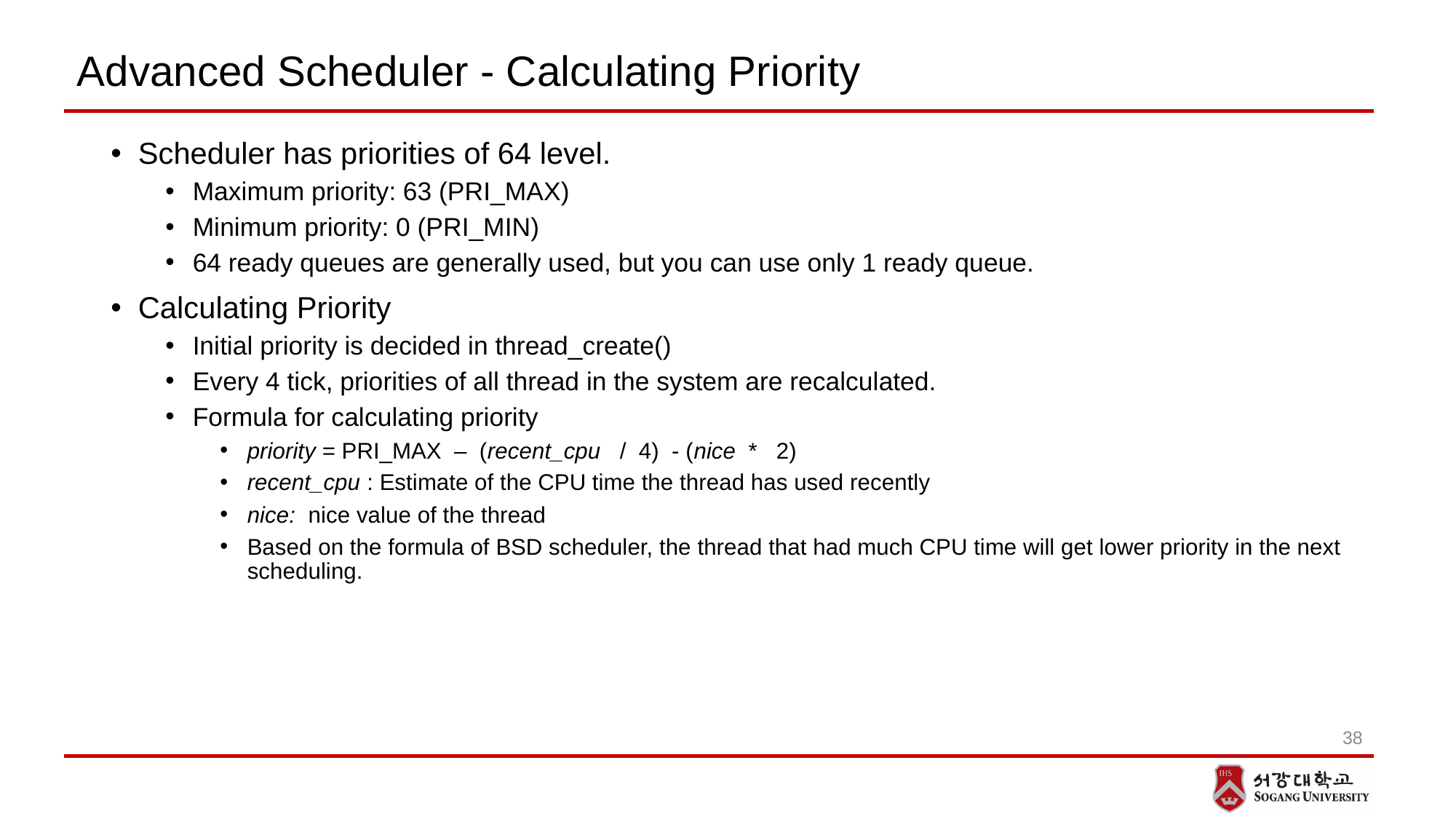

# Advanced Scheduler - Calculating Priority
Scheduler has priorities of 64 level.
Maximum priority: 63 (PRI_MAX)
Minimum priority: 0 (PRI_MIN)
64 ready queues are generally used, but you can use only 1 ready queue.
Calculating Priority
Initial priority is decided in thread_create()
Every 4 tick, priorities of all thread in the system are recalculated.
Formula for calculating priority
priority = PRI_MAX  –  (recent_cpu   /  4)  - (nice  *   2)
recent_cpu : Estimate of the CPU time the thread has used recently
nice:  nice value of the thread
Based on the formula of BSD scheduler, the thread that had much CPU time will get lower priority in the next scheduling.

38